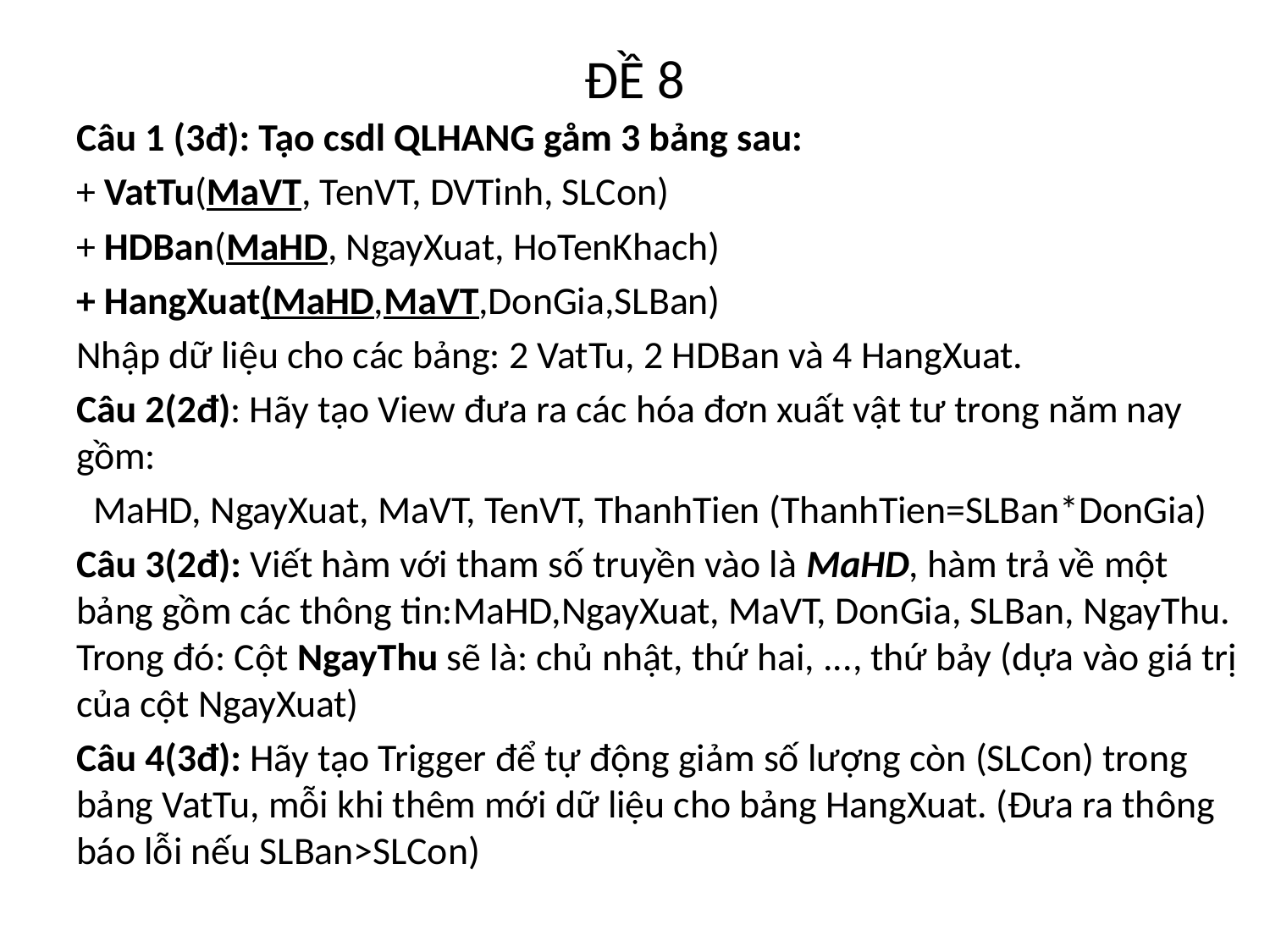

# ĐỀ 8
Câu 1 (3đ): Tạo csdl QLHANG gåm 3 bảng sau:
+ VatTu(MaVT, TenVT, DVTinh, SLCon)
+ HDBan(MaHD, NgayXuat, HoTenKhach)
+ HangXuat(MaHD,MaVT,DonGia,SLBan)
Nhập dữ liệu cho các bảng: 2 VatTu, 2 HDBan và 4 HangXuat.
Câu 2(2đ): Hãy tạo View đưa ra các hóa đơn xuất vật tư trong năm nay gồm:
  MaHD, NgayXuat, MaVT, TenVT, ThanhTien (ThanhTien=SLBan*DonGia)
Câu 3(2đ): Viết hàm với tham số truyền vào là MaHD, hàm trả về một bảng gồm các thông tin:MaHD,NgayXuat, MaVT, DonGia, SLBan, NgayThu. Trong đó: Cột NgayThu sẽ là: chủ nhật, thứ hai, ..., thứ bảy (dựa vào giá trị của cột NgayXuat)
Câu 4(3đ): Hãy tạo Trigger để tự động giảm số lượng còn (SLCon) trong bảng VatTu, mỗi khi thêm mới dữ liệu cho bảng HangXuat. (Đưa ra thông báo lỗi nếu SLBan>SLCon)